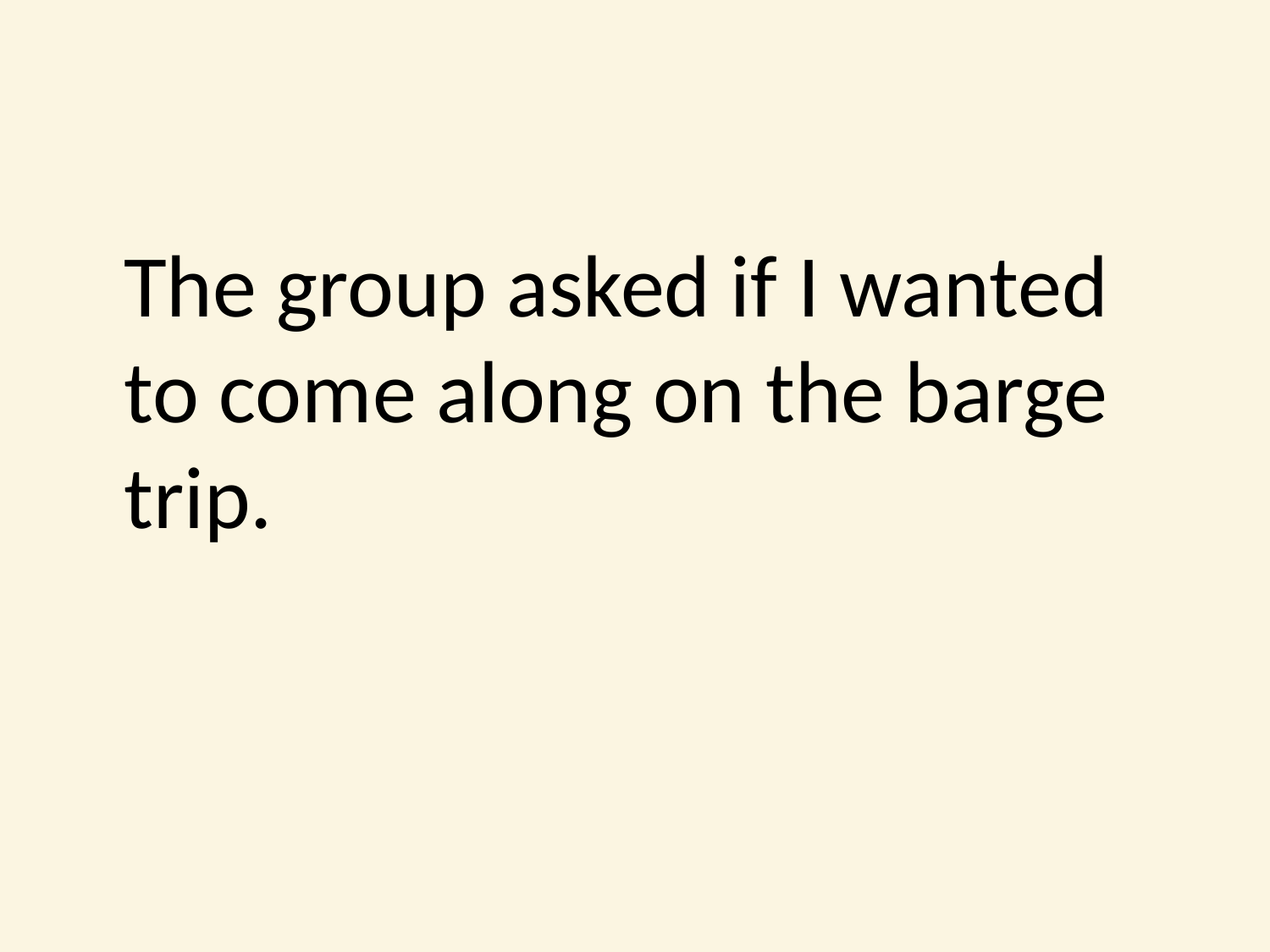

#
	The group asked if I wanted to come along on the barge trip.